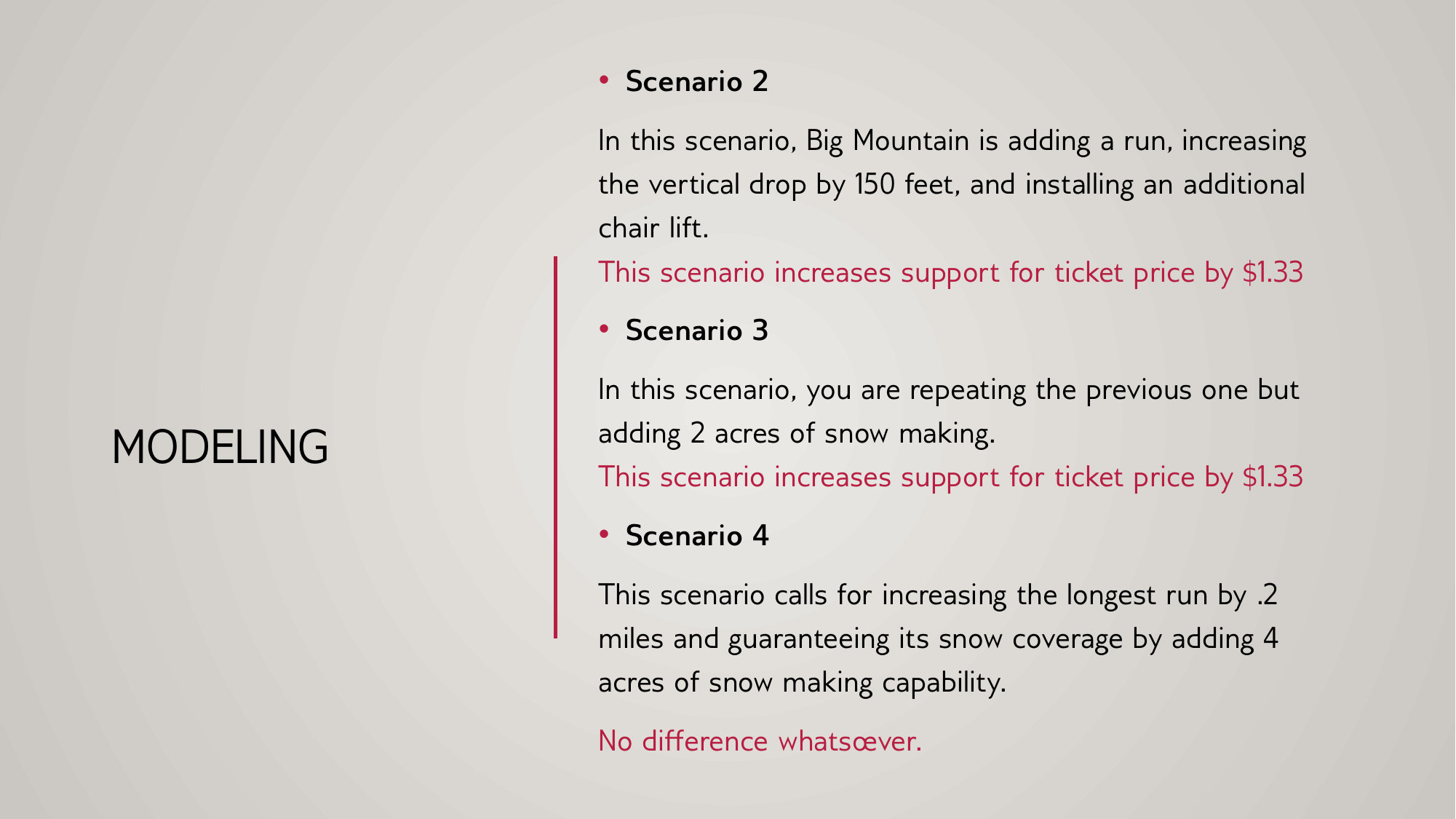

Scenario 2
In this scenario, Big Mountain is adding a run, increasing the vertical drop by 150 feet, and installing an additional chair lift.
This scenario increases support for ticket price by $1.33
Scenario 3
In this scenario, you are repeating the previous one but adding 2 acres of snow making.
This scenario increases support for ticket price by $1.33
Scenario 4
This scenario calls for increasing the longest run by .2 miles and guaranteeing its snow coverage by adding 4 acres of snow making capability.
No difference whatsoever.
# Modeling